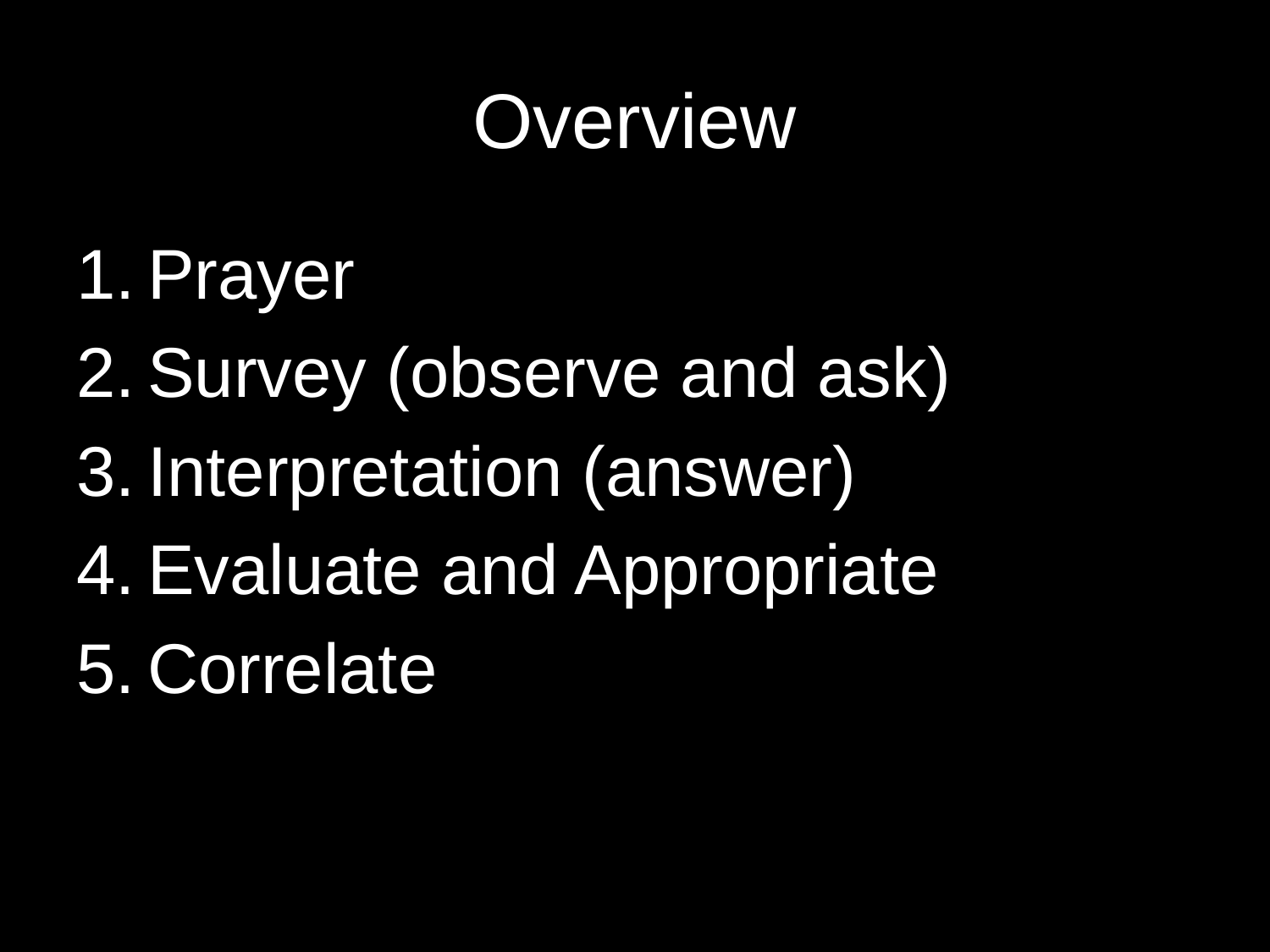

# Overview
Prayer
Survey (observe and ask)
Interpretation (answer)
Evaluate and Appropriate
Correlate